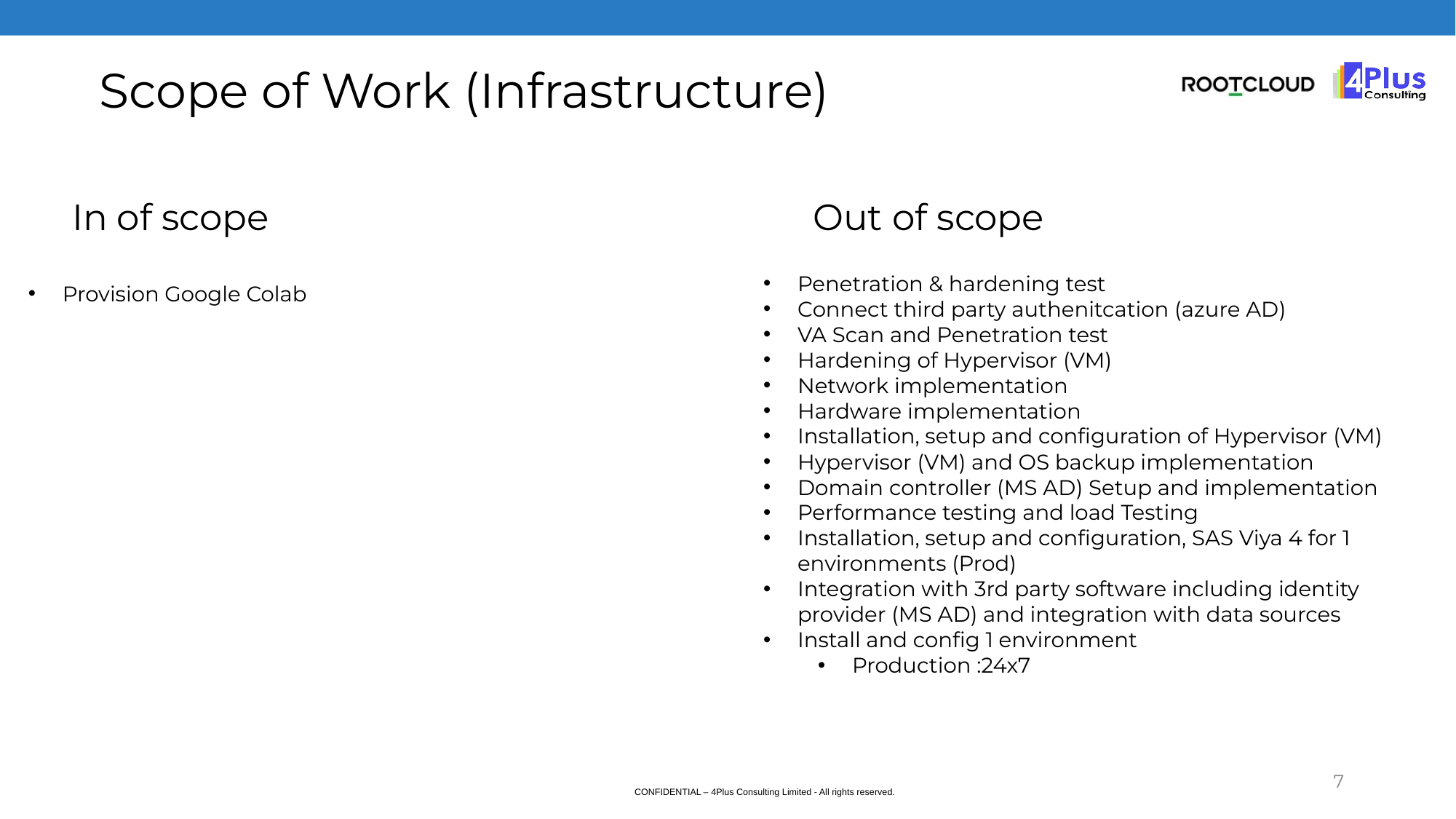

Scope of Work (Infrastructure)
In of scope
Out of scope
Penetration & hardening test
Connect third party authenitcation (azure AD)
VA Scan and Penetration test
Hardening of Hypervisor (VM)
Network implementation
Hardware implementation
Installation, setup and configuration of Hypervisor (VM)
Hypervisor (VM) and OS backup implementation
Domain controller (MS AD) Setup and implementation
Performance testing and load Testing
Installation, setup and configuration, SAS Viya 4 for 1 environments (Prod)
Integration with 3rd party software including identity provider (MS AD) and integration with data sources
Install and config 1 environment
Production :24x7
Provision Google Colab

7